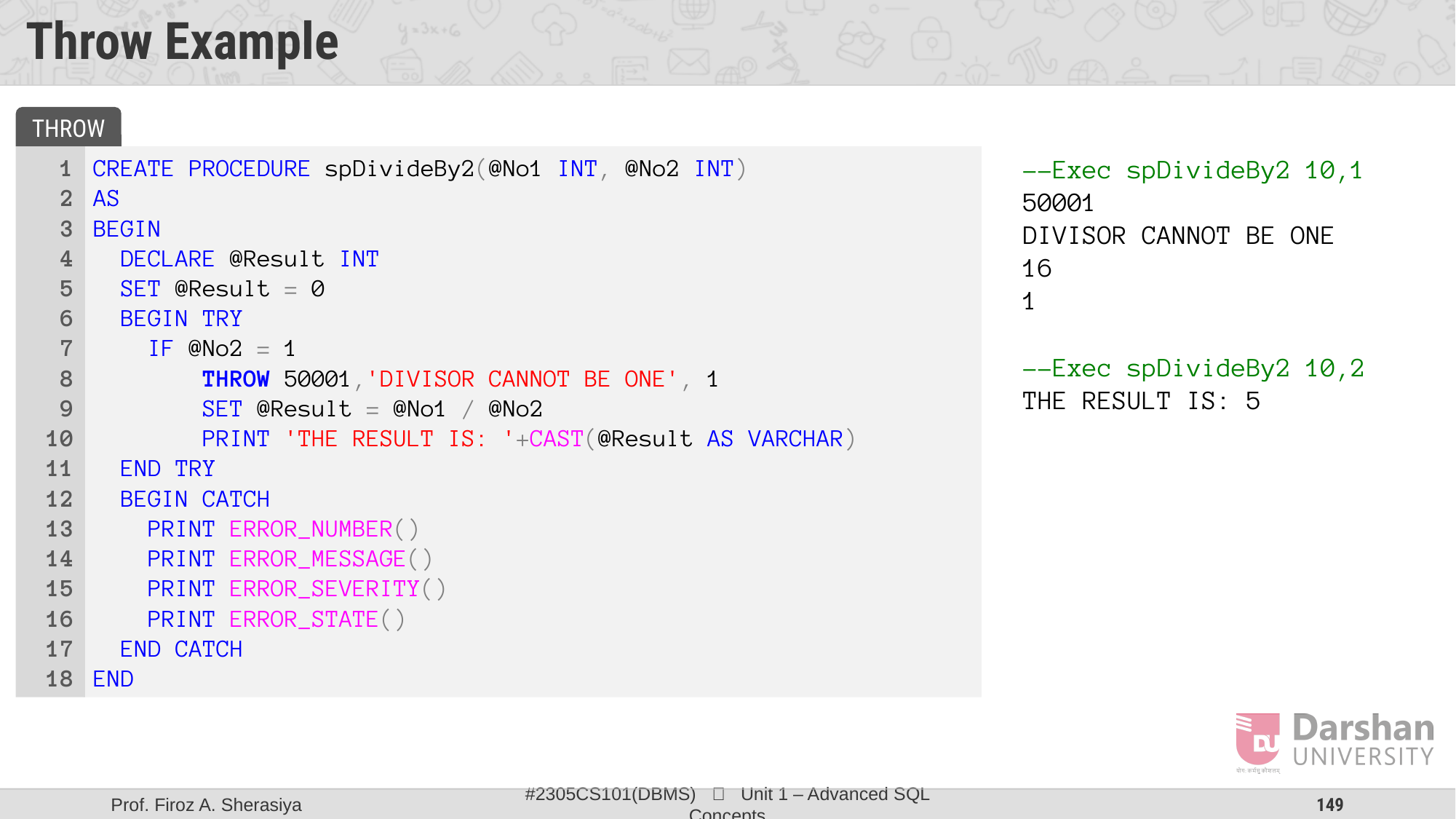

# Throw Example
THROW
1
2
3
4
5
6
7
8
9
10
11
12
13
14
15
16
17
18
CREATE PROCEDURE spDivideBy2(@No1 INT, @No2 INT)
AS
BEGIN
  DECLARE @Result INT
  SET @Result = 0
  BEGIN TRY
    IF @No2 = 1
    	THROW 50001,'DIVISOR CANNOT BE ONE', 1
    	SET @Result = @No1 / @No2
    	PRINT 'THE RESULT IS: '+CAST(@Result AS VARCHAR)
  END TRY
  BEGIN CATCH
    PRINT ERROR_NUMBER()
    PRINT ERROR_MESSAGE()
    PRINT ERROR_SEVERITY()
    PRINT ERROR_STATE()
  END CATCH
END
--Exec spDivideBy2 10,1
50001
DIVISOR CANNOT BE ONE
16
1
--Exec spDivideBy2 10,2
THE RESULT IS: 5